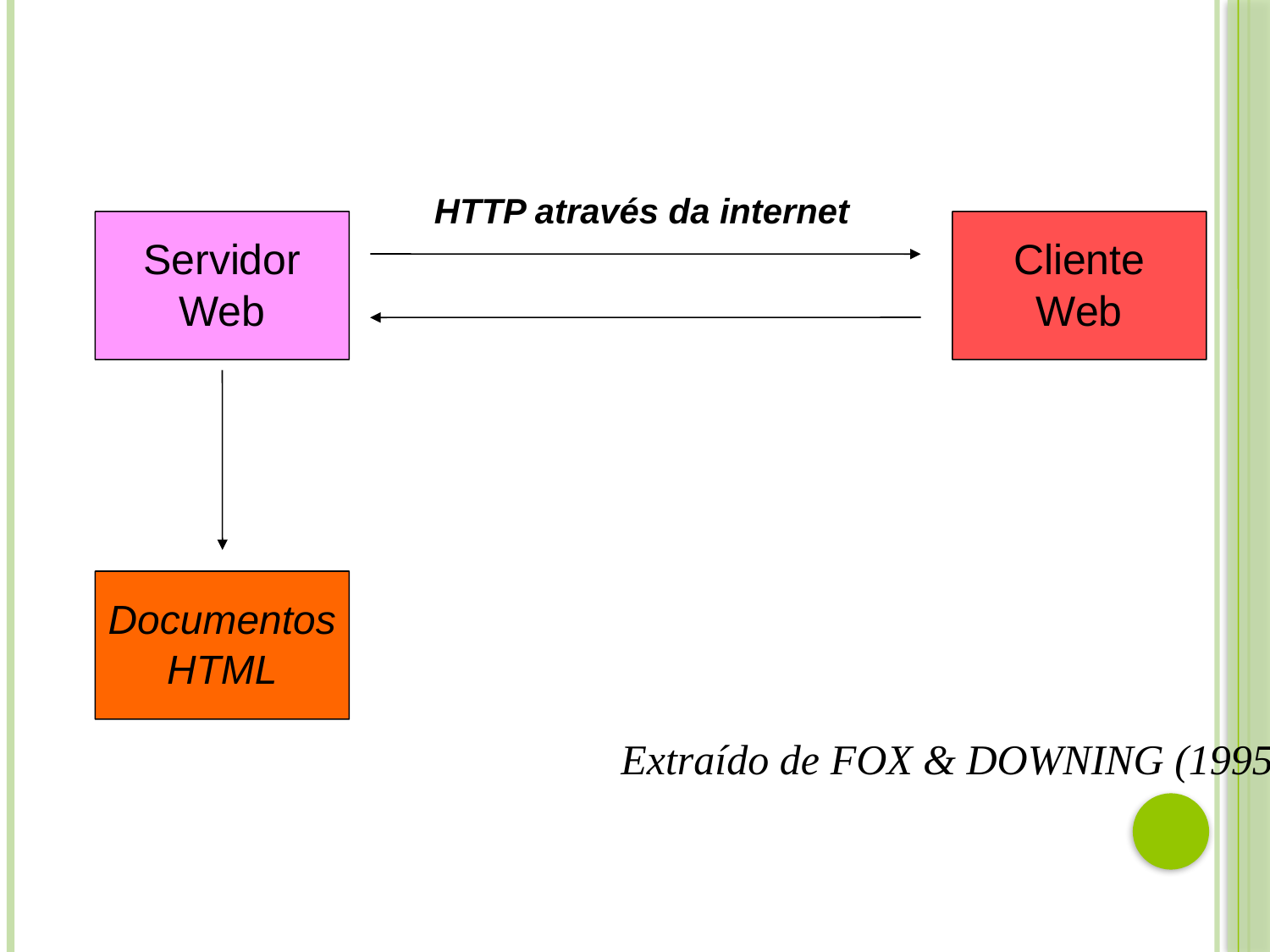

HTTP através da internet

Servidor
Web

Cliente
Web

Documentos
HTML
Extraído de FOX & DOWNING (1995)